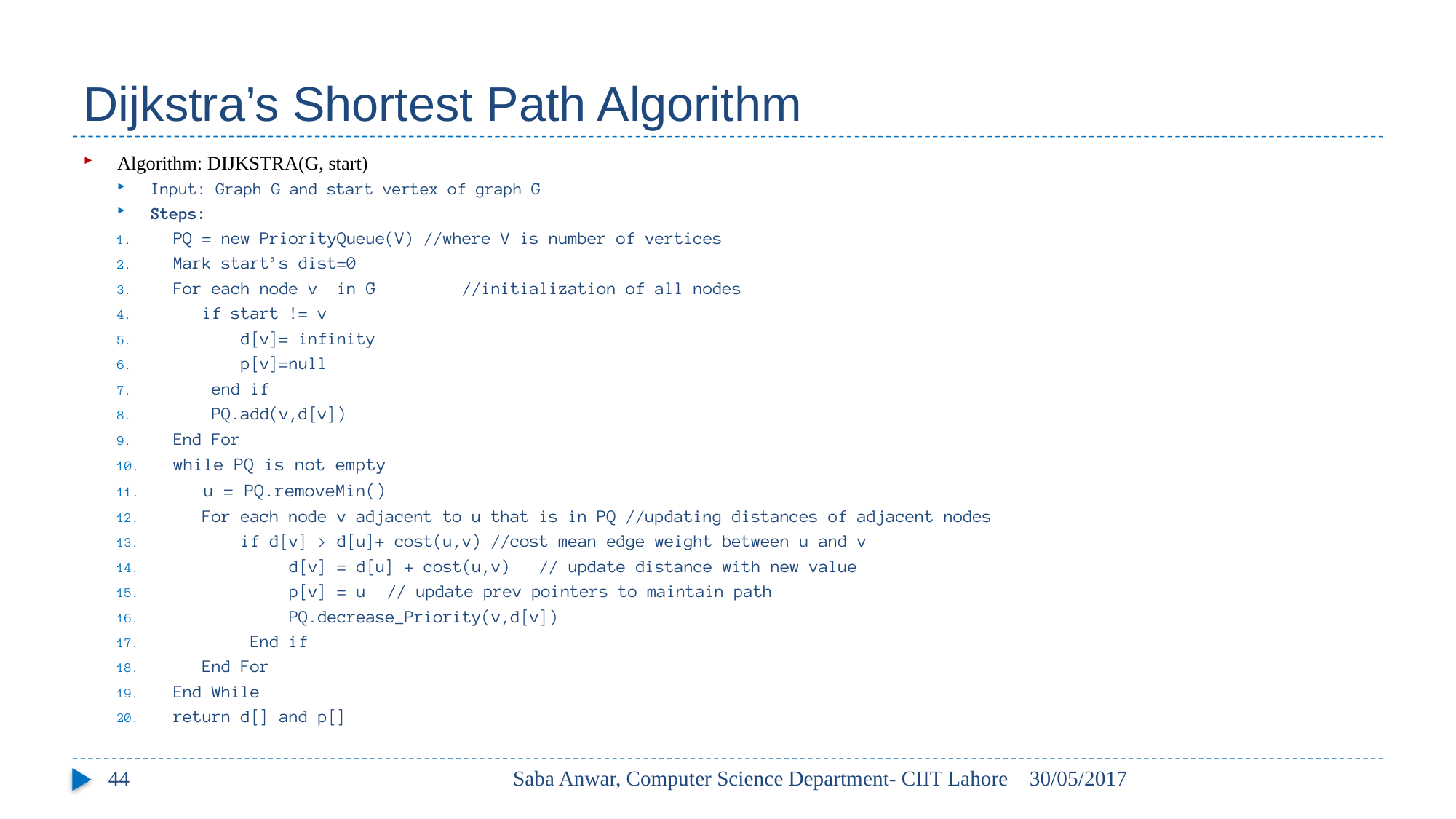

# Dijkstra’s Shortest Path Algorithm
Algorithm: DIJKSTRA(G, start)
Input: Graph G and start vertex of graph G
Steps:
PQ = new PriorityQueue(V) //where V is number of vertices
Mark start’s dist=0
For each node v  in G         //initialization of all nodes
   if start != v
       d[v]= infinity
       p[v]=null
    end if
    PQ.add(v,d[v])
End For
while PQ is not empty
   u = PQ.removeMin()
   For each node v adjacent to u that is in PQ //updating distances of adjacent nodes
       if d[v] > d[u]+ cost(u,v) //cost mean edge weight between u and v
            d[v] = d[u] + cost(u,v)   // update distance with new value
            p[v] = u 		// update prev pointers to maintain path
            PQ.decrease_Priority(v,d[v])
        End if
   End For
End While
return d[] and p[]
44
Saba Anwar, Computer Science Department- CIIT Lahore
30/05/2017